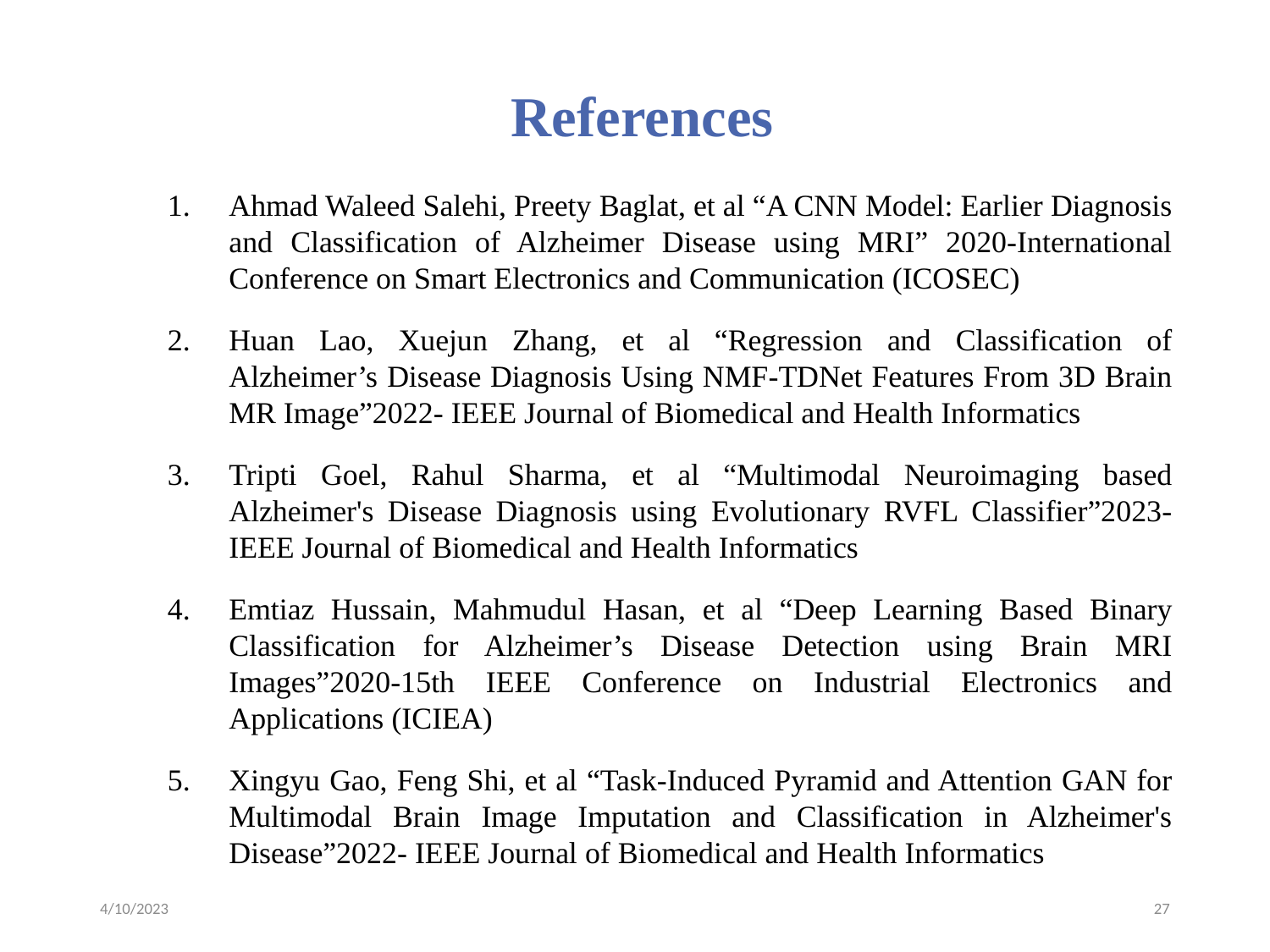

# References
Ahmad Waleed Salehi, Preety Baglat, et al “A CNN Model: Earlier Diagnosis and Classification of Alzheimer Disease using MRI” 2020-International Conference on Smart Electronics and Communication (ICOSEC)
Huan Lao, Xuejun Zhang, et al “Regression and Classification of Alzheimer’s Disease Diagnosis Using NMF-TDNet Features From 3D Brain MR Image”2022- IEEE Journal of Biomedical and Health Informatics
Tripti Goel, Rahul Sharma, et al “Multimodal Neuroimaging based Alzheimer's Disease Diagnosis using Evolutionary RVFL Classifier”2023- IEEE Journal of Biomedical and Health Informatics
Emtiaz Hussain, Mahmudul Hasan, et al “Deep Learning Based Binary Classification for Alzheimer’s Disease Detection using Brain MRI Images”2020-15th IEEE Conference on Industrial Electronics and Applications (ICIEA)
Xingyu Gao, Feng Shi, et al “Task-Induced Pyramid and Attention GAN for Multimodal Brain Image Imputation and Classification in Alzheimer's Disease”2022- IEEE Journal of Biomedical and Health Informatics

4/10/2023
27